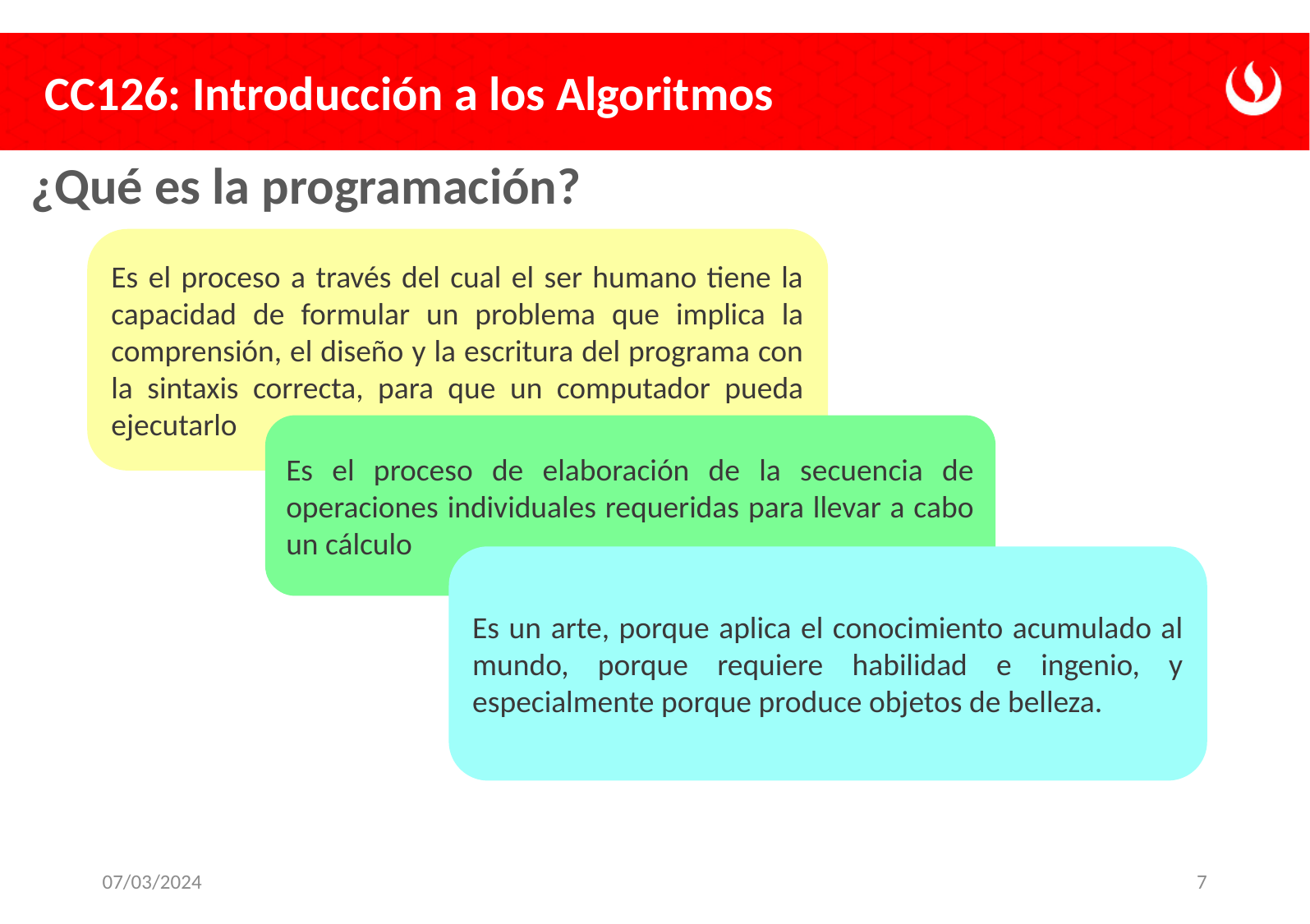

# ¿Qué es la programación?
.
Es el proceso a través del cual el ser humano tiene la capacidad de formular un problema que implica la comprensión, el diseño y la escritura del programa con la sintaxis correcta, para que un computador pueda ejecutarlo
Es el proceso de elaboración de la secuencia de operaciones individuales requeridas para llevar a cabo un cálculo
Es un arte, porque aplica el conocimiento acumulado al mundo, porque requiere habilidad e ingenio, y especialmente porque produce objetos de belleza.
07/03/2024
7